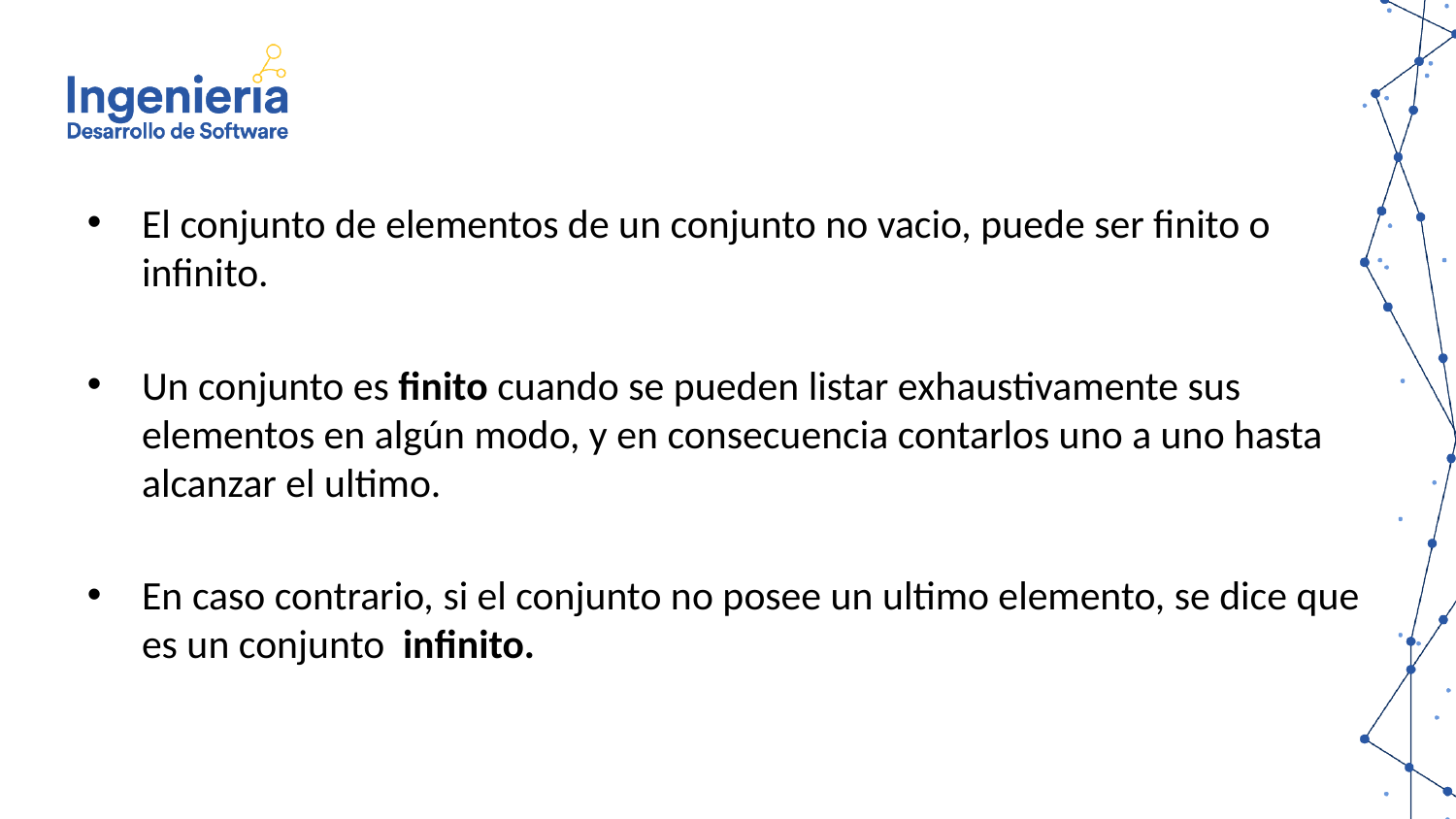

El conjunto de elementos de un conjunto no vacio, puede ser finito o infinito.

Un conjunto es finito cuando se pueden listar exhaustivamente sus elementos en algún modo, y en consecuencia contarlos uno a uno hasta alcanzar el ultimo.

En caso contrario, si el conjunto no posee un ultimo elemento, se dice que es un conjunto  infinito.